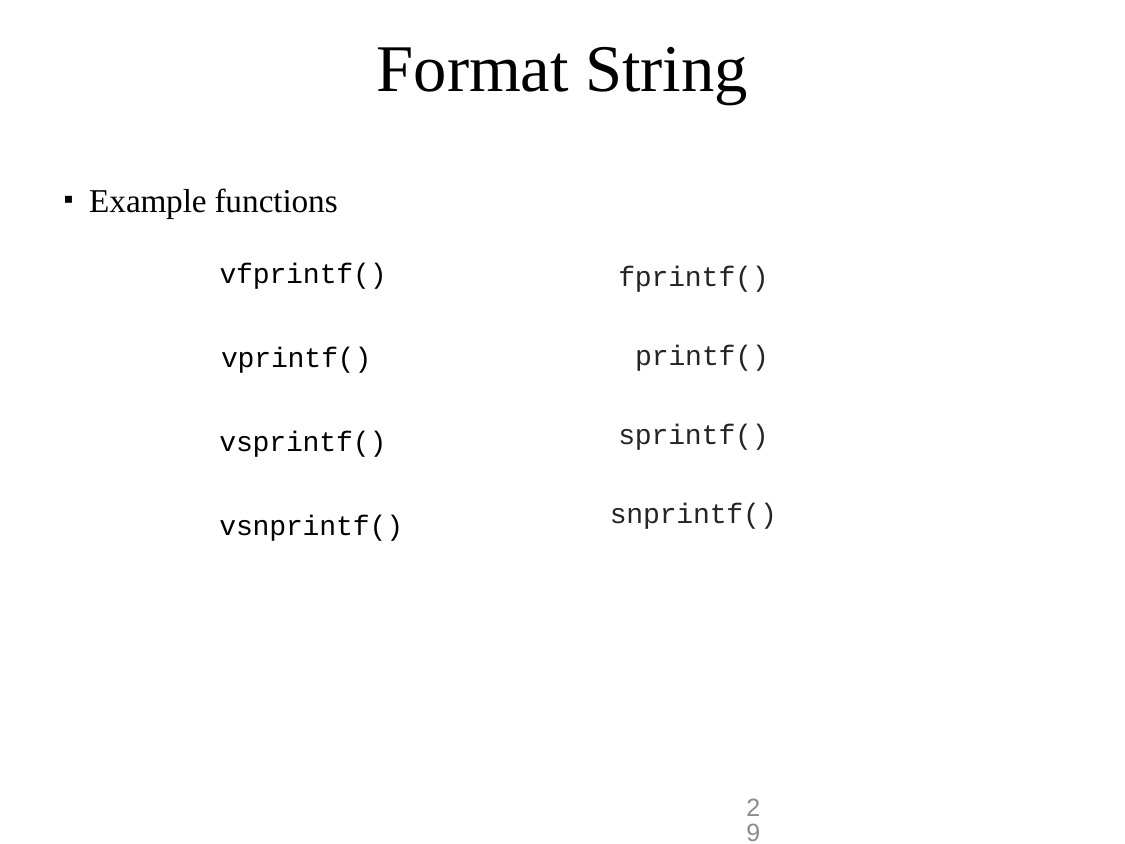

Format String
# Example functions
vfprintf()
fprintf()
printf()
vprintf()
sprintf()
vsprintf()
snprintf()
vsnprintf()
29